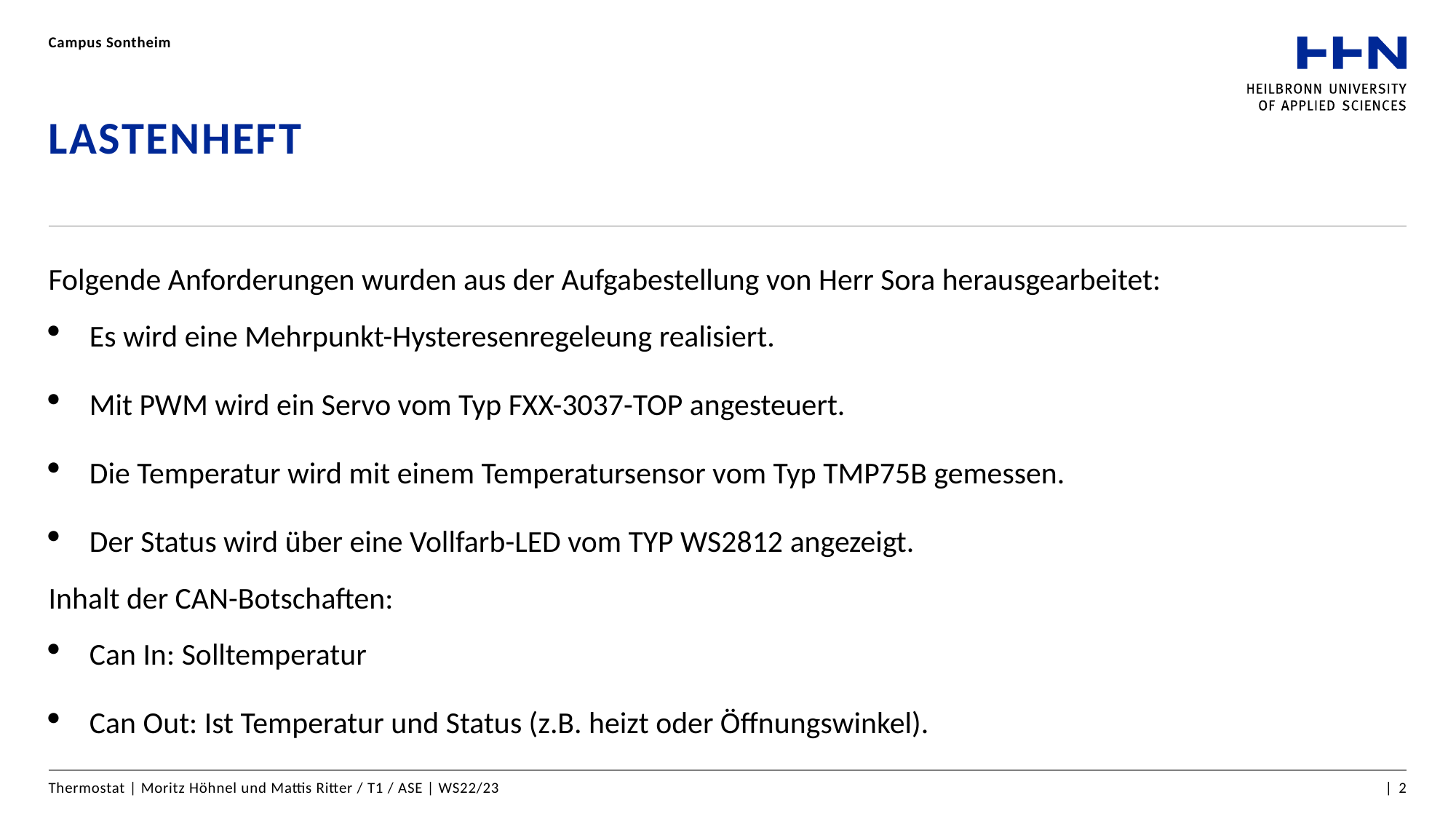

Campus Sontheim
# Lastenheft
Folgende Anforderungen wurden aus der Aufgabestellung von Herr Sora herausgearbeitet:
Es wird eine Mehrpunkt-Hysteresenregeleung realisiert.
Mit PWM wird ein Servo vom Typ FXX-3037-TOP angesteuert.
Die Temperatur wird mit einem Temperatursensor vom Typ TMP75B gemessen.
Der Status wird über eine Vollfarb-LED vom TYP WS2812 angezeigt.
Inhalt der CAN-Botschaften:
Can In: Solltemperatur
Can Out: Ist Temperatur und Status (z.B. heizt oder Öffnungswinkel).

Thermostat | Moritz Höhnel und Mattis Ritter / T1 / ASE | WS22/23
|  2